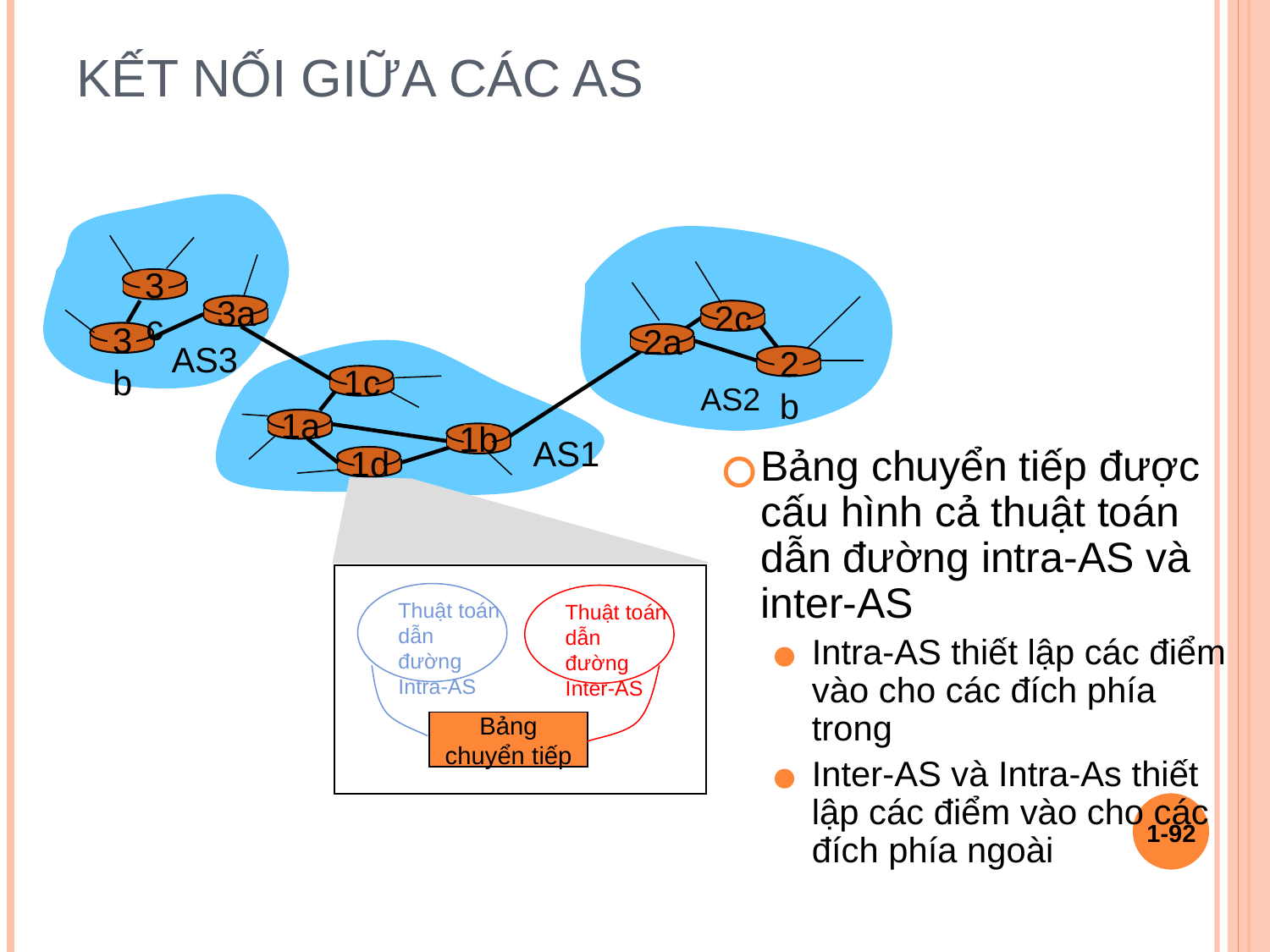

# Kết nối giữa các AS

3c

3a
2c

3b
2a

AS3

2b

1c

AS2

1a

1b

AS1
1d

Thuật toán
dẫn đường
Intra-AS

Thuật toán
dẫn đường
Inter-AS

Bảng
chuyển tiếp
Bảng chuyển tiếp được cấu hình cả thuật toán dẫn đường intra-AS và  inter-AS
Intra-AS thiết lập các điểm vào cho các đích phía trong
Inter-AS và Intra-As thiết lập các điểm vào cho các đích phía ngoài
1-92